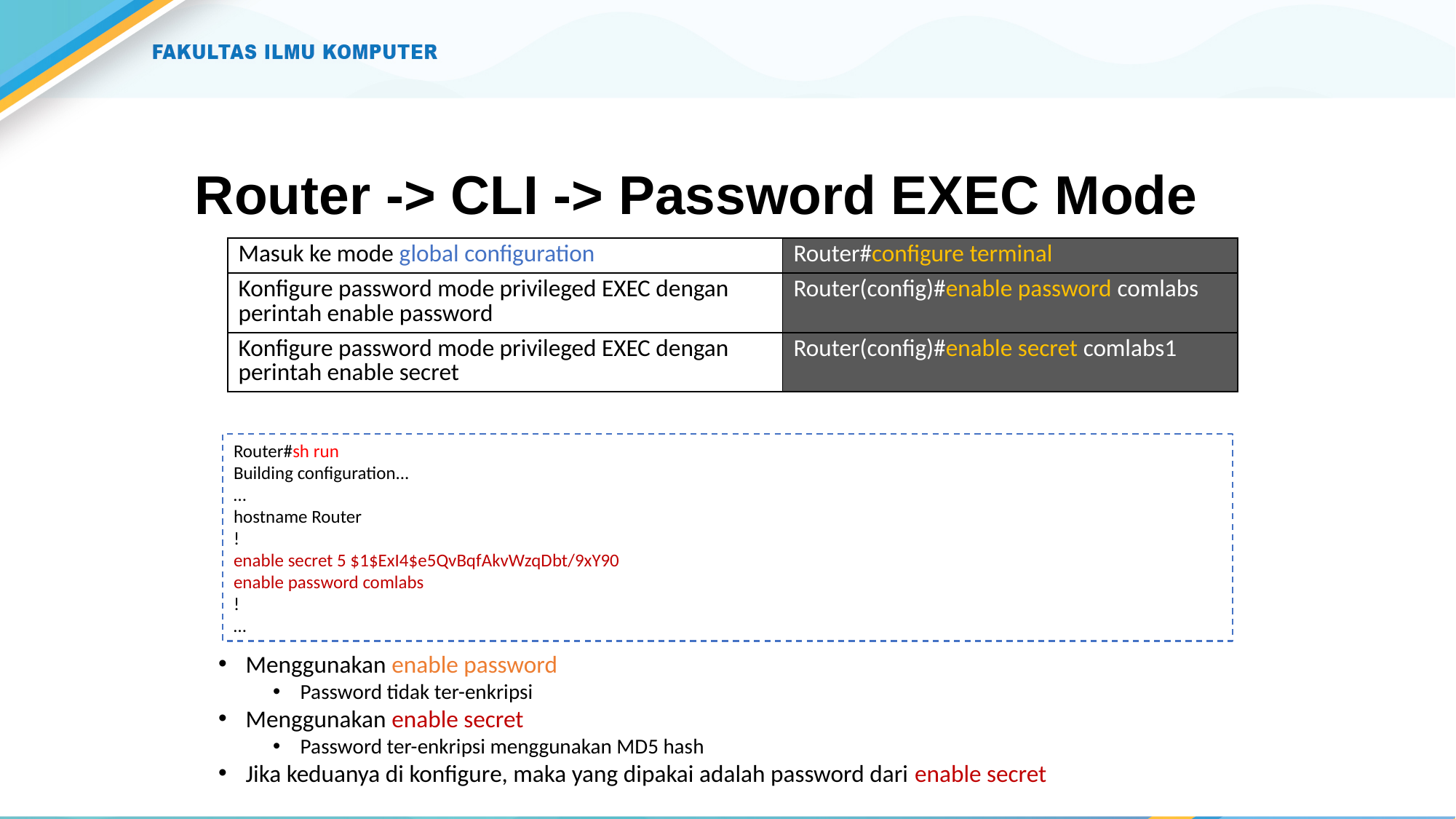

# Router -> CLI -> Password EXEC Mode
| Masuk ke mode global configuration | Router#configure terminal |
| --- | --- |
| Konfigure password mode privileged EXEC dengan perintah enable password | Router(config)#enable password comlabs |
| Konfigure password mode privileged EXEC dengan perintah enable secret | Router(config)#enable secret comlabs1 |
Router#sh run
Building configuration...
…
hostname Router
!
enable secret 5 $1$ExI4$e5QvBqfAkvWzqDbt/9xY90
enable password comlabs
!
…
Menggunakan enable password
Password tidak ter-enkripsi
Menggunakan enable secret
Password ter-enkripsi menggunakan MD5 hash
Jika keduanya di konfigure, maka yang dipakai adalah password dari enable secret